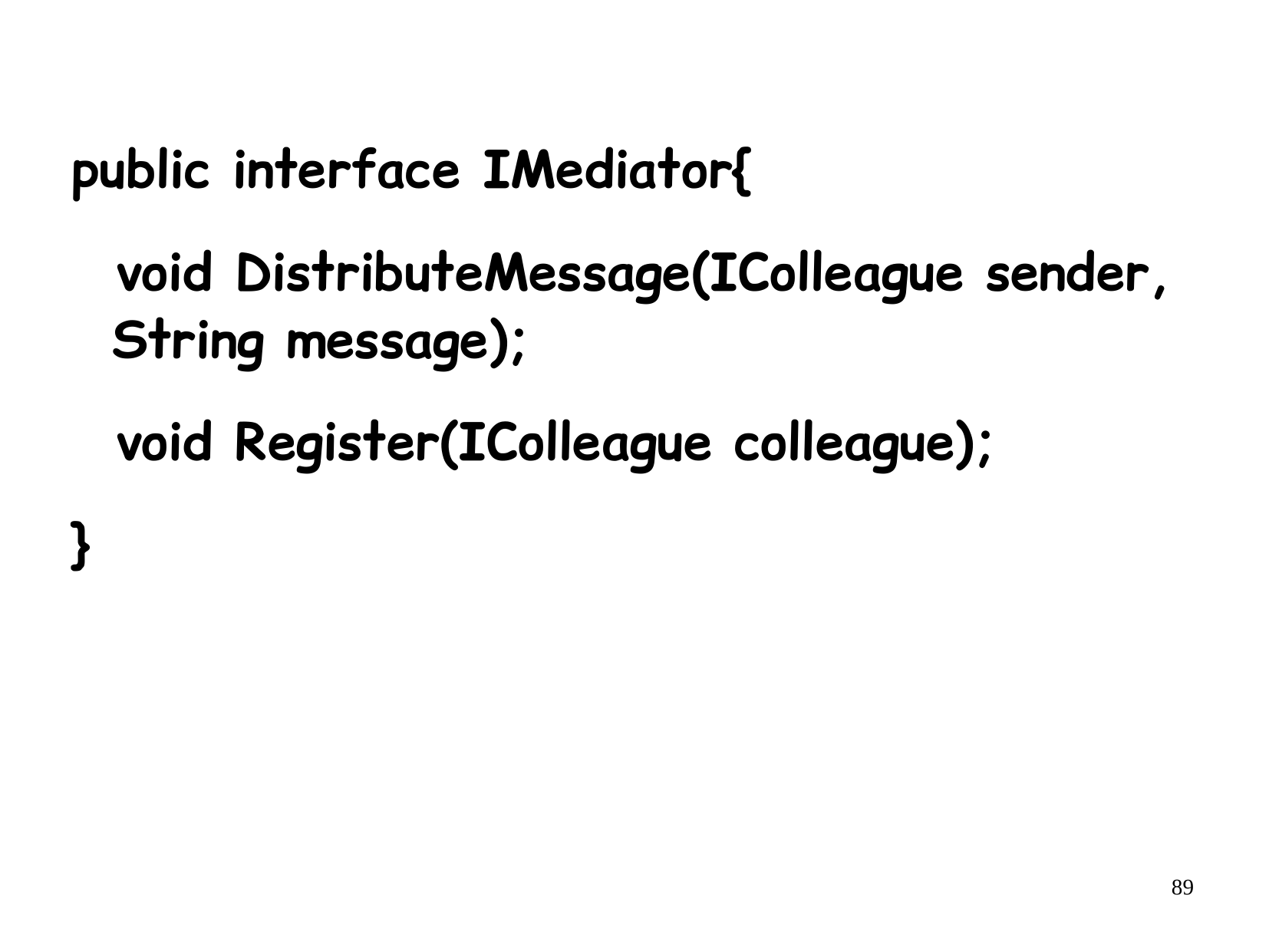

public interface IMediator{
  void DistributeMessage(IColleague sender, String message);
  void Register(IColleague colleague);
}